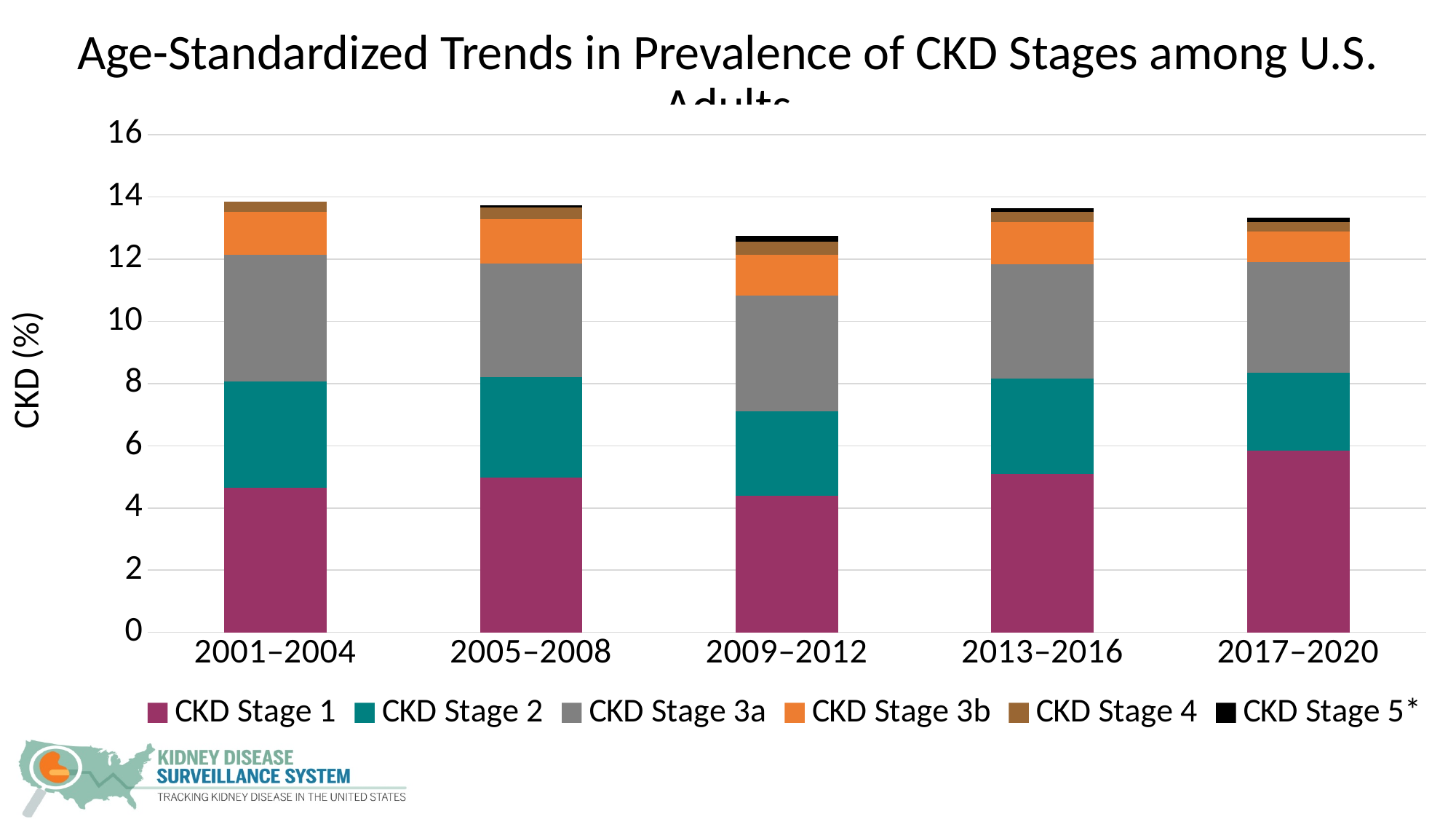

# Age-Standardized Trends in Prevalence of CKD Stages among U.S. Adults

### Chart

| Category | CKD Stage 1 | CKD Stage 2 | CKD Stage 3a | CKD Stage 3b | CKD Stage 4 | CKD Stage 5* |
|---|---|---|---|---|---|---|
| 2001–2004 | 4.65 | 3.43 | 4.06 | 1.38 | 0.34 | None |
| 2005–2008 | 4.97 | 3.24 | 3.66 | 1.41 | 0.38 | 0.08 |
| 2009–2012 | 4.4 | 2.71 | 3.71 | 1.32 | 0.43 | 0.18 |
| 2013–2016 | 5.1 | 3.07 | 3.66 | 1.37 | 0.32 | 0.13 |
| 2017–2020 | 5.84 | 2.51 | 3.56 | 0.98 | 0.31 | 0.14 |